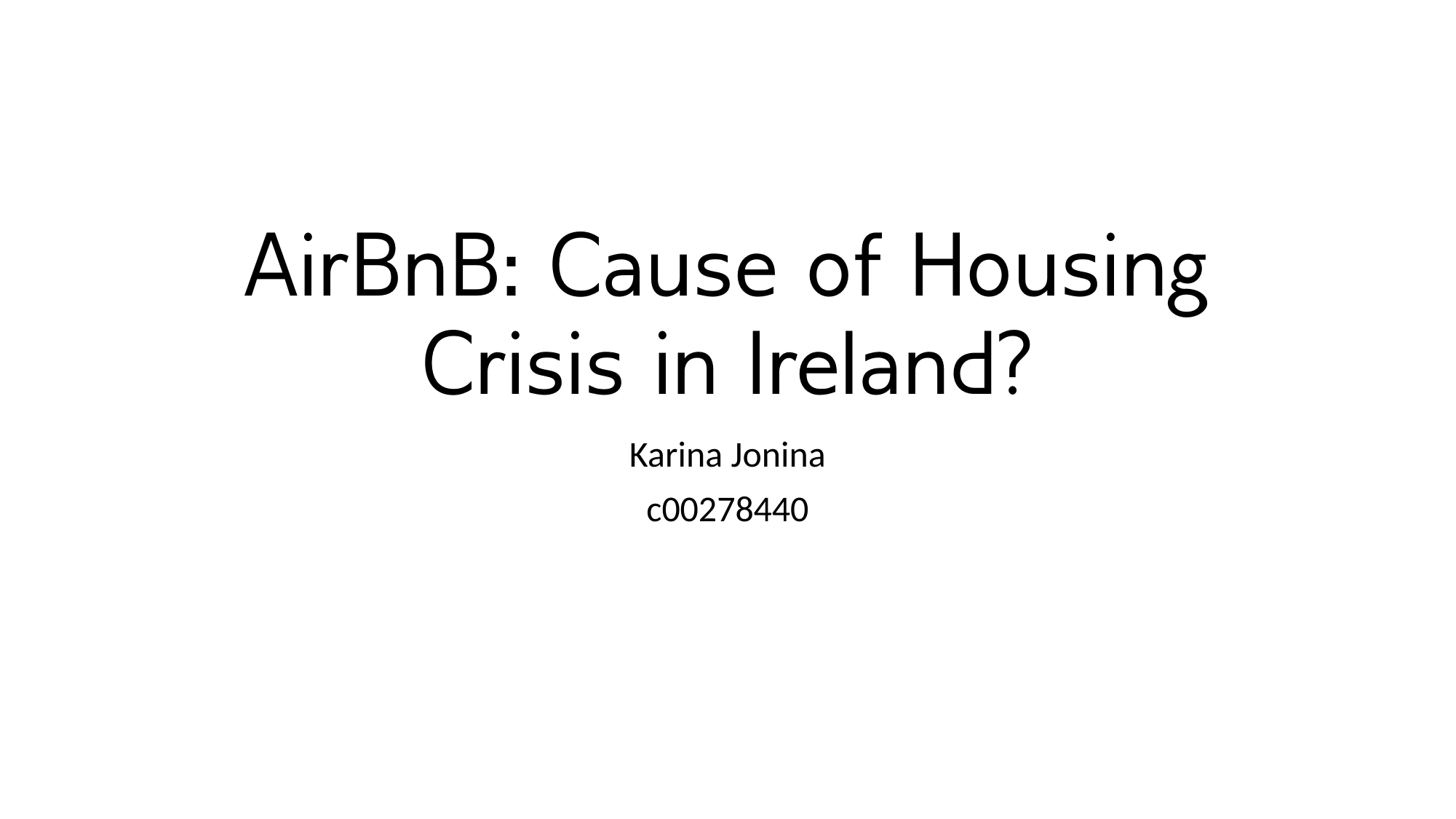

# AirBnB: Cause of Housing Crisis in Ireland?
Karina Jonina
c00278440